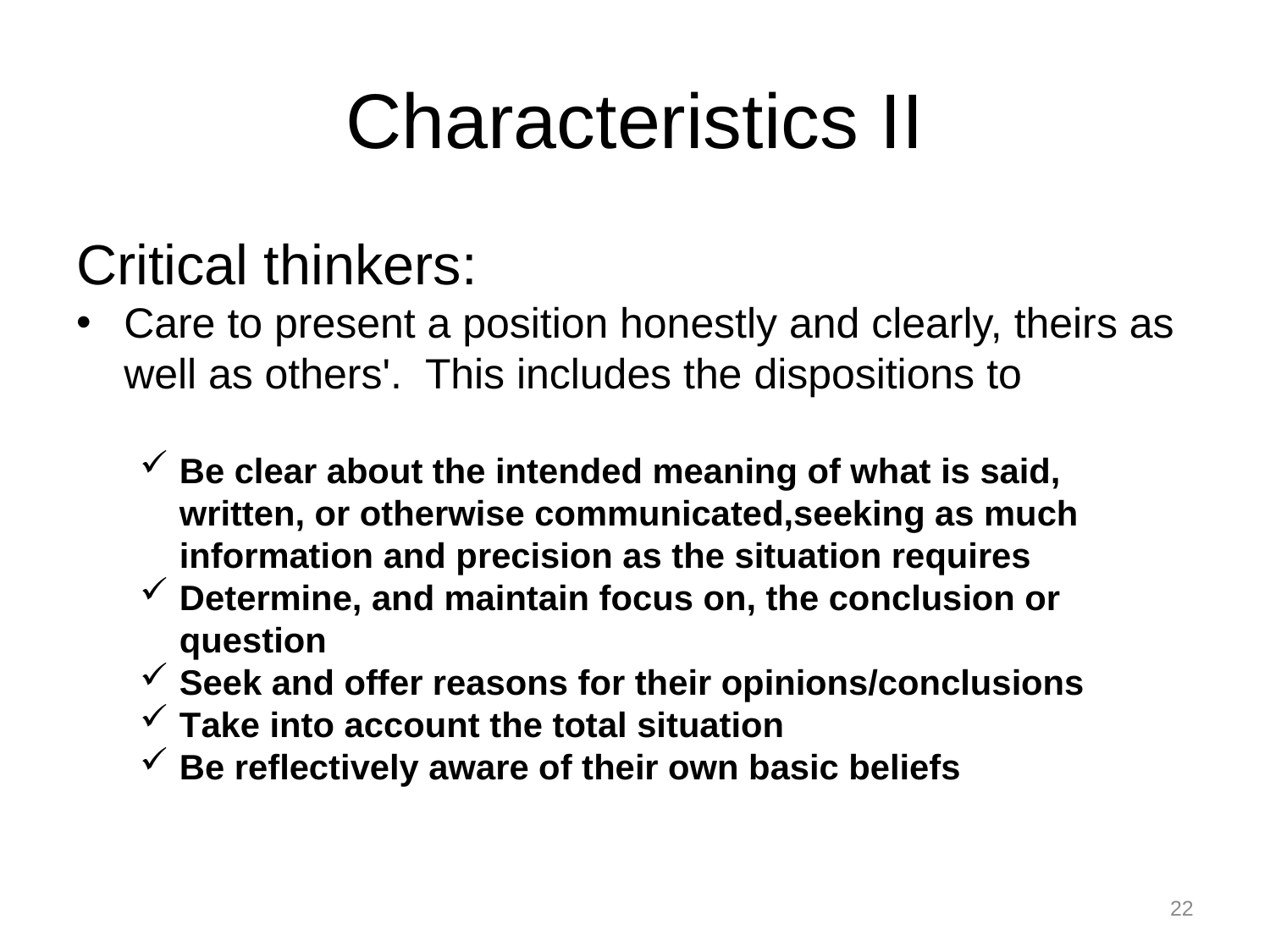

# Characteristics II
Critical thinkers:
Care to present a position honestly and clearly, theirs as well as others'.  This includes the dispositions to

Be clear about the intended meaning of what is said, written, or otherwise communicated,seeking as much information and precision as the situation requires
Determine, and maintain focus on, the conclusion or question
Seek and offer reasons for their opinions/conclusions
Take into account the total situation
Be reflectively aware of their own basic beliefs

22